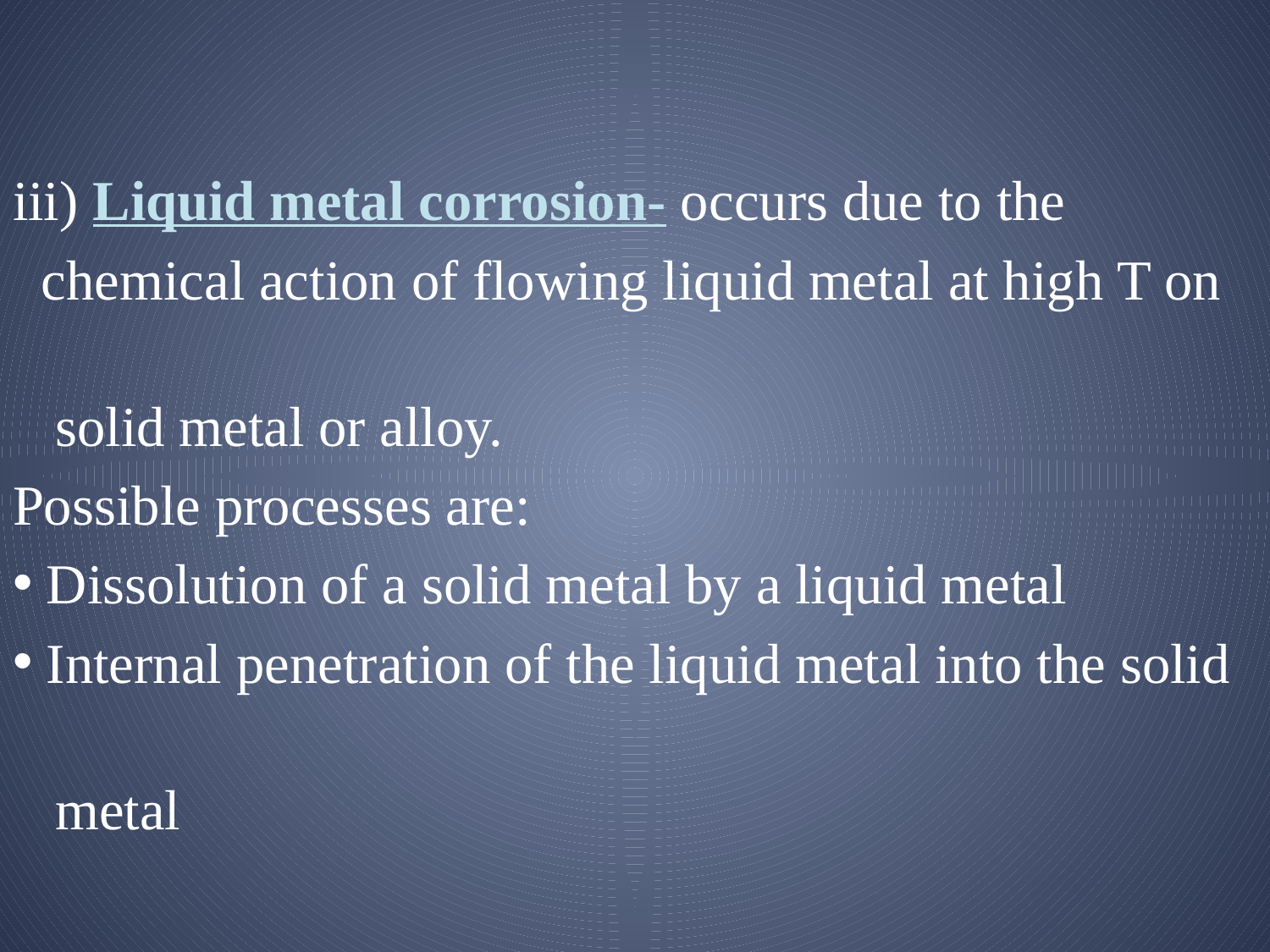

iii) Liquid metal corrosion- occurs due to the
  chemical action of flowing liquid metal at high T on
   solid metal or alloy.
Possible processes are:
 Dissolution of a solid metal by a liquid metal
 Internal penetration of the liquid metal into the solid
   metal